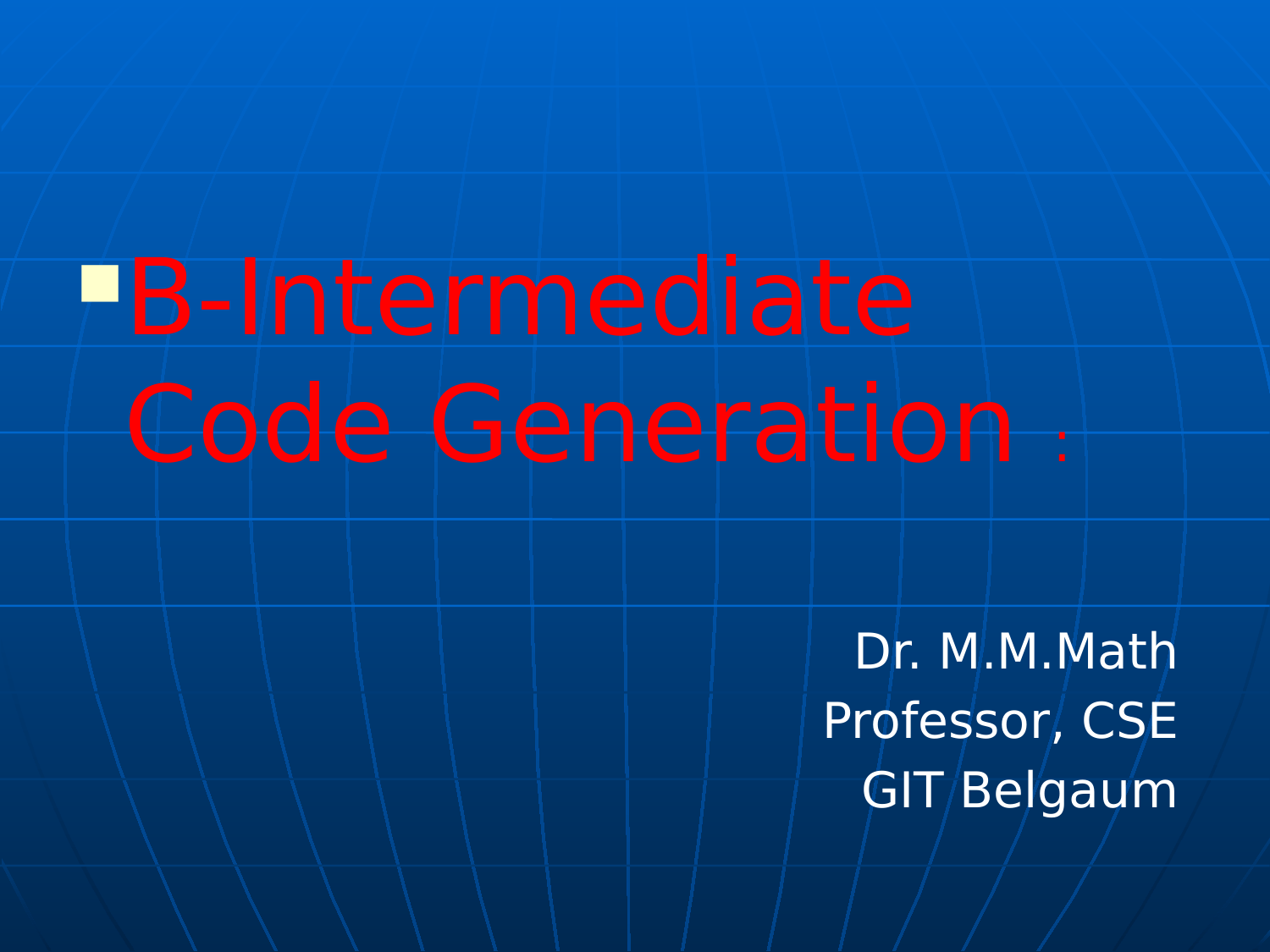

#
B-Intermediate Code Generation :

Dr. M.M.Math
 Professor, CSE
GIT Belgaum